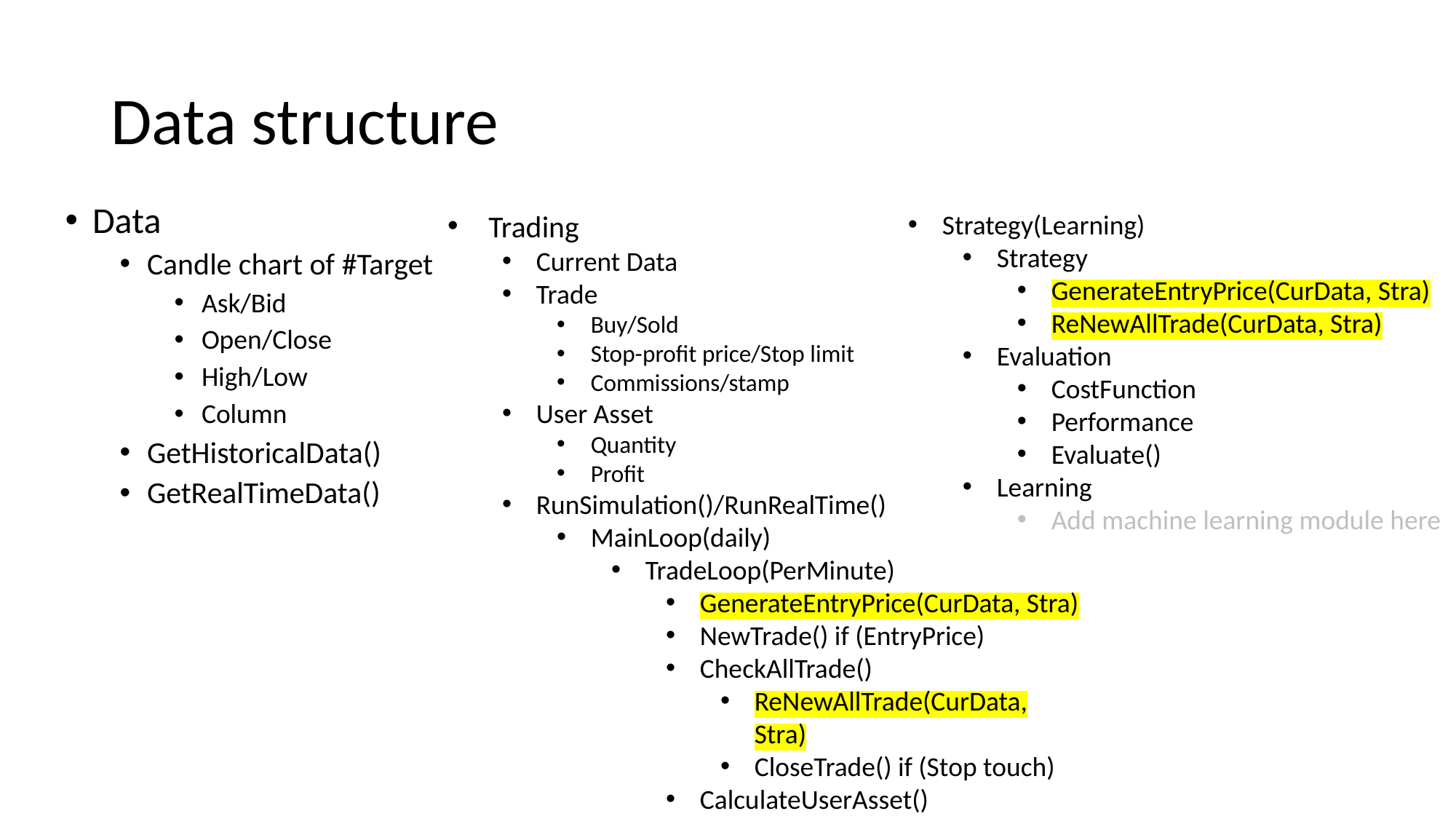

# Data structure
Data
Candle chart of #Target
Ask/Bid
Open/Close
High/Low
Column
GetHistoricalData()
GetRealTimeData()

Trading
Current Data
Trade
Buy/Sold
Stop-profit price/Stop limit
Commissions/stamp
User Asset
Quantity
Profit
RunSimulation()/RunRealTime()
MainLoop(daily)
TradeLoop(PerMinute)
GenerateEntryPrice(CurData, Stra)
NewTrade() if (EntryPrice)
CheckAllTrade()
ReNewAllTrade(CurData, Stra)
CloseTrade() if (Stop touch)
CalculateUserAsset()

Strategy(Learning)
Strategy
GenerateEntryPrice(CurData, Stra)
ReNewAllTrade(CurData, Stra)
Evaluation
CostFunction
Performance
Evaluate()
Learning
Add machine learning module here